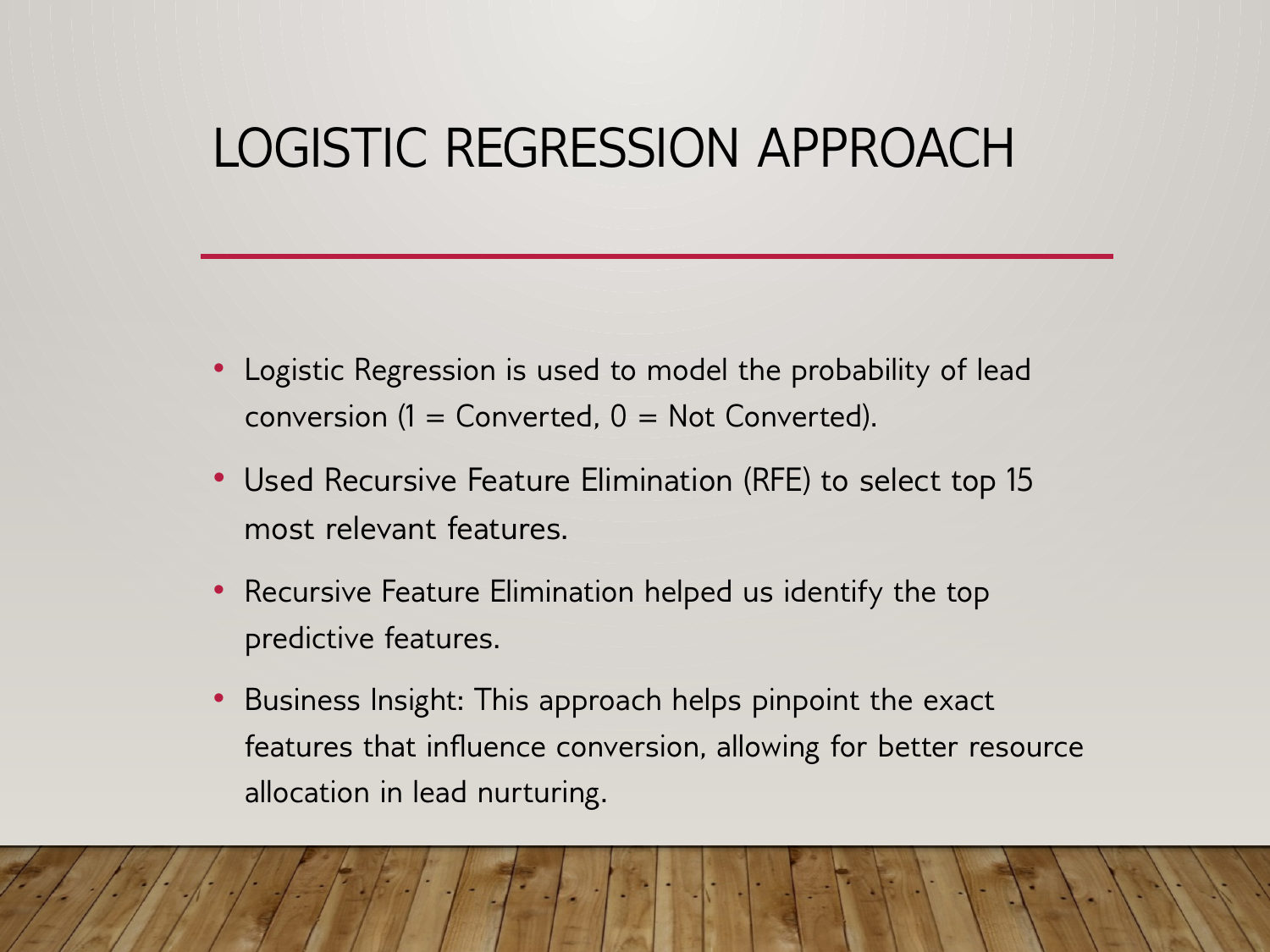

# Logistic Regression Approach

Logistic Regression is used to model the probability of lead conversion (1 = Converted, 0 = Not Converted).
Used Recursive Feature Elimination (RFE) to select top 15 most relevant features.
Recursive Feature Elimination helped us identify the top predictive features.
Business Insight: This approach helps pinpoint the exact features that influence conversion, allowing for better resource allocation in lead nurturing.